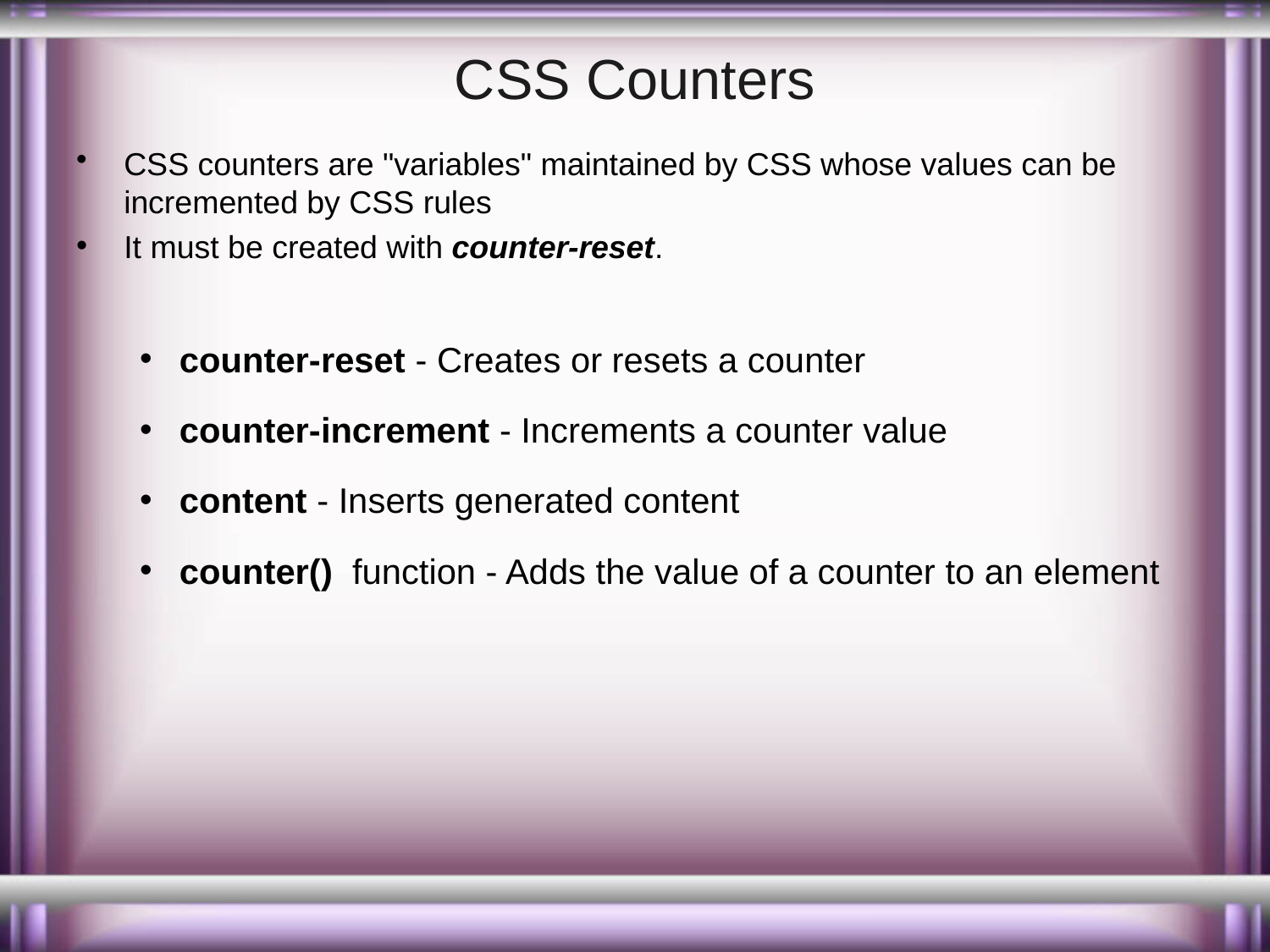

# CSS Counters
CSS counters are "variables" maintained by CSS whose values can be incremented by CSS rules
It must be created with counter-reset.

counter-reset - Creates or resets a counter
counter-increment - Increments a counter value
content - Inserts generated content
counter()  function - Adds the value of a counter to an element